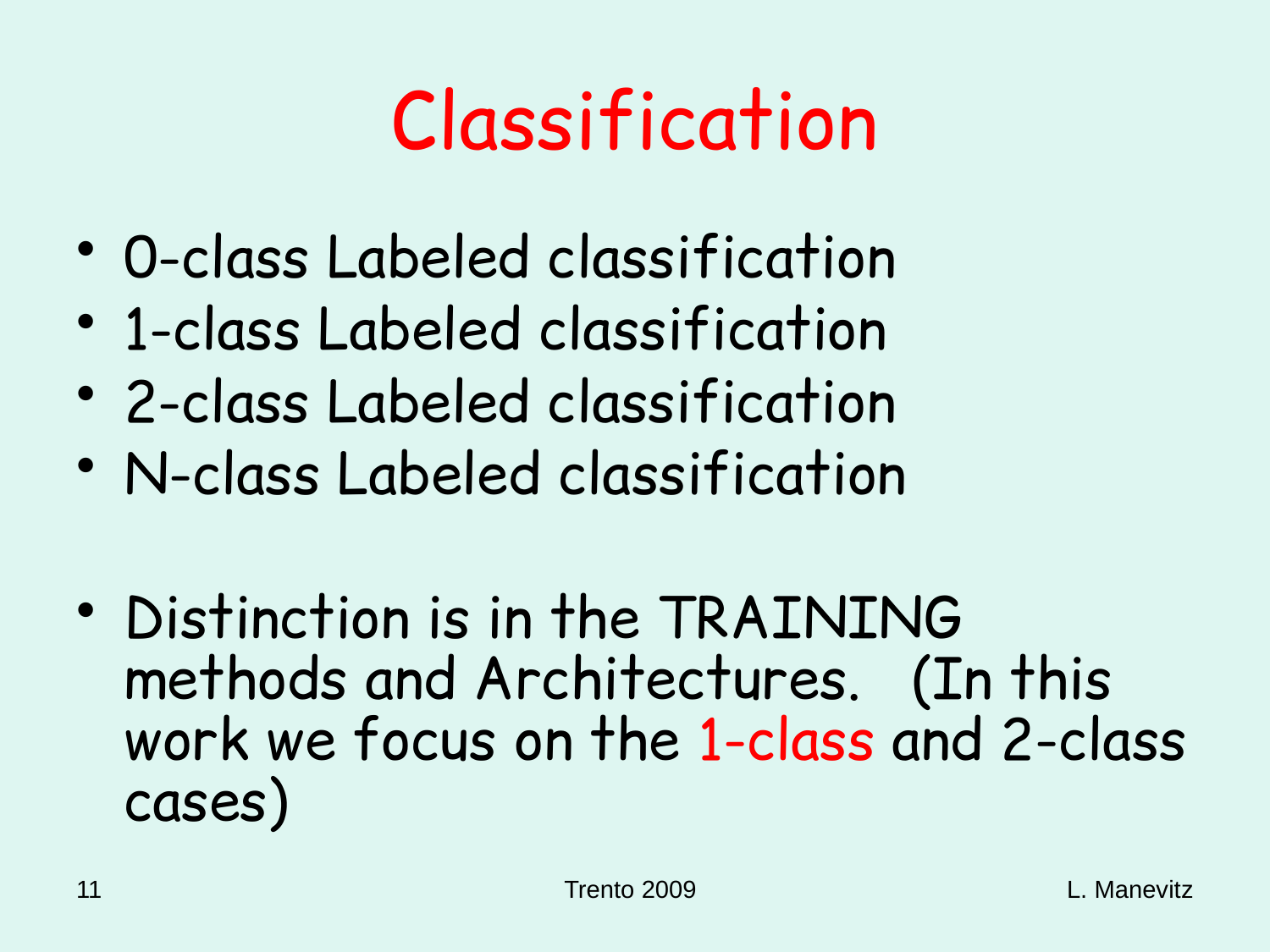

# Classification
0-class Labeled classification
1-class Labeled classification
2-class Labeled classification
N-class Labeled classification

Distinction is in the TRAINING methods and Architectures.   (In this work we focus on the 1-class and 2-class cases)
11
Trento 2009
L. Manevitz